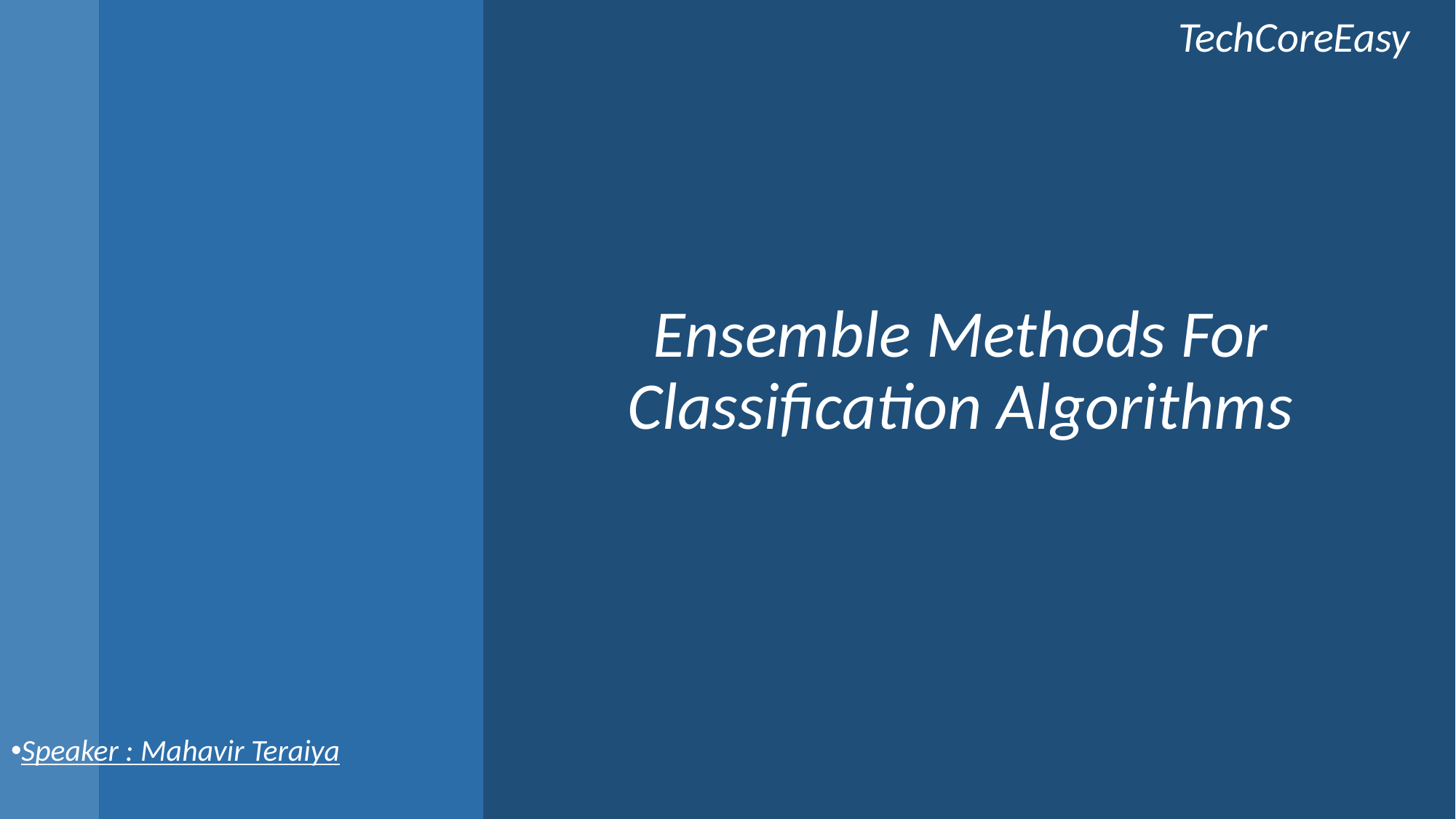

TechCoreEasy
# Ensemble Methods For Classification Algorithms
Speaker : Mahavir Teraiya